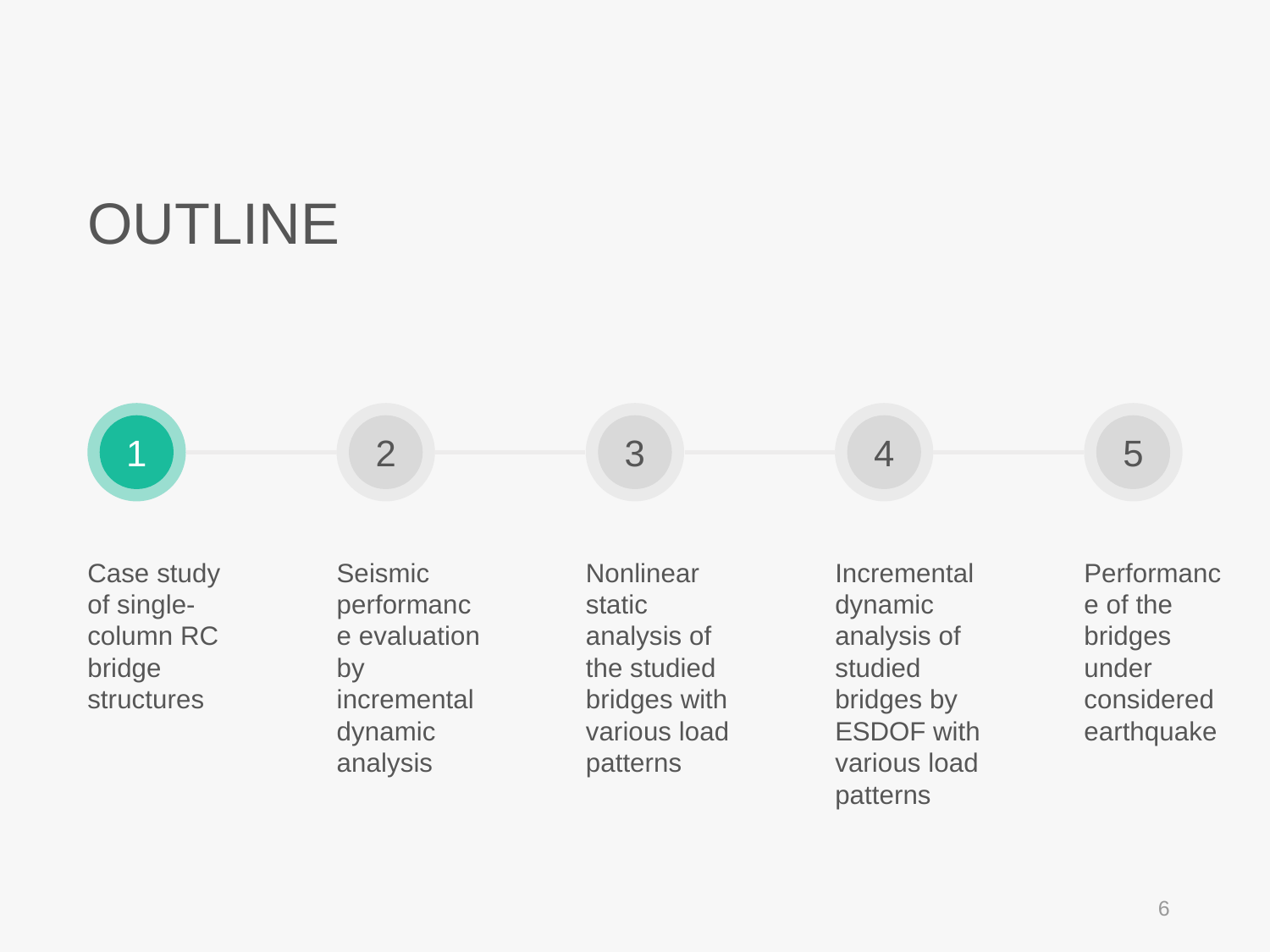

OUTLINE
1

2

3

4

5

Case study of single-column RC bridge structures
Seismic performance evaluation by incremental dynamic analysis
Nonlinear static analysis of the studied bridges with various load patterns
Incremental dynamic analysis of studied bridges by ESDOF with various load patterns
Performance of the bridges under considered earthquake
6